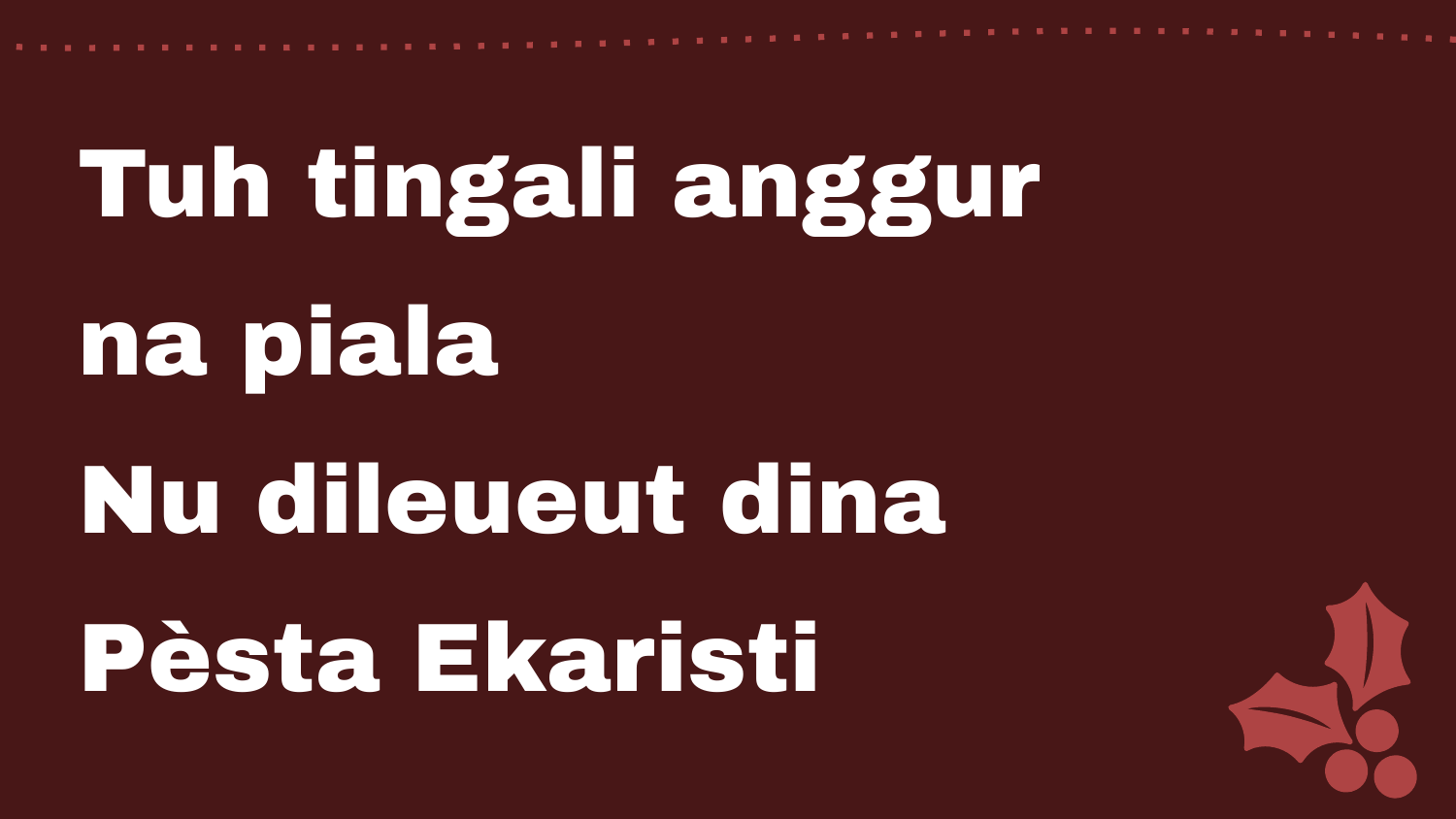

Tuh tingali anggur
na piala
Nu dileueut dina
Pèsta Ekaristi